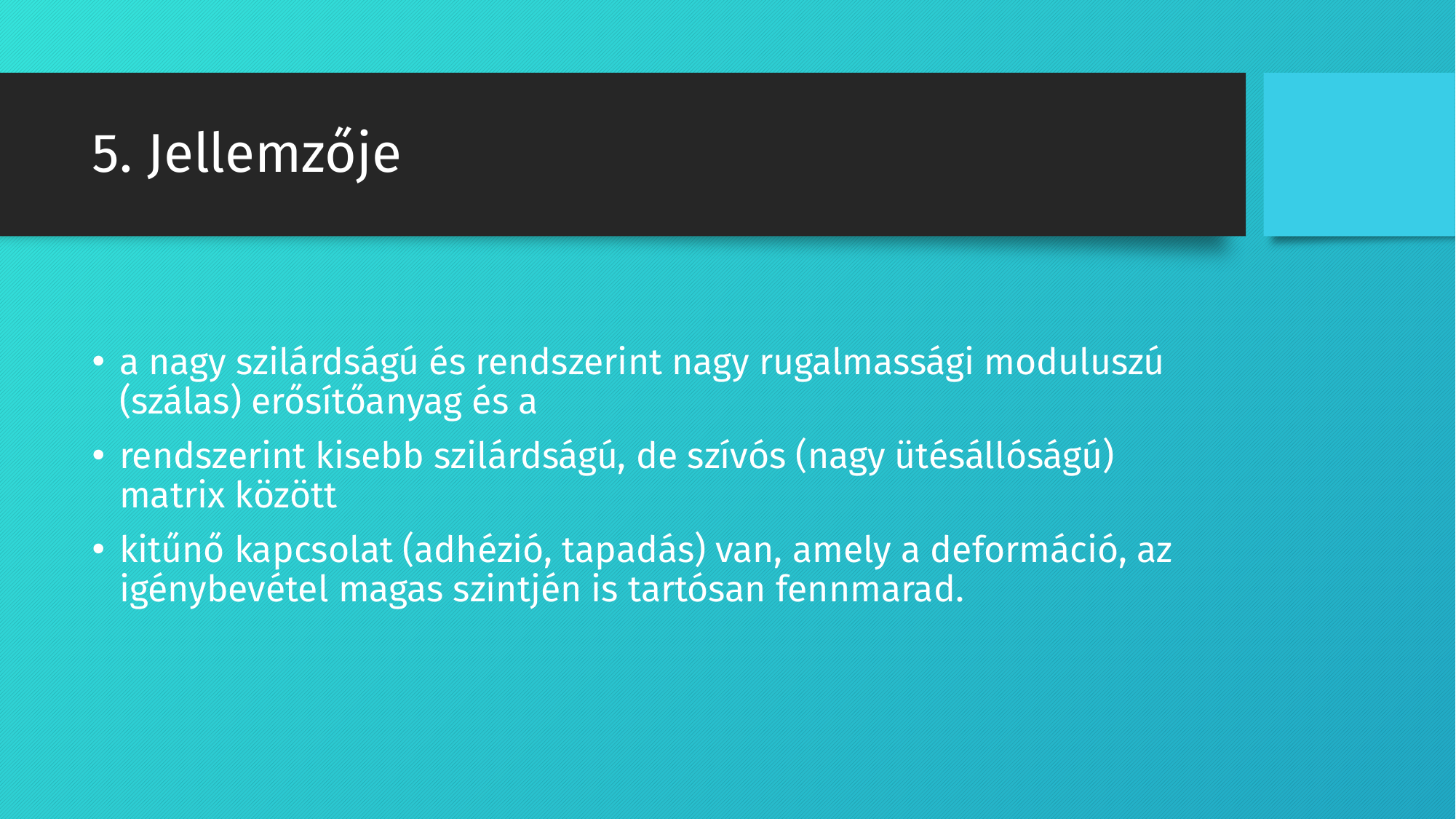

# 5. Jellemzője

a nagy szilárdságú és rendszerint nagy rugalmassági moduluszú (szálas) erősítőanyag és a
rendszerint kisebb szilárdságú, de szívós (nagy ütésállóságú) matrix között
kitűnő kapcsolat (adhézió, tapadás) van, amely a deformáció, az igénybevétel magas szintjén is tartósan fennmarad.